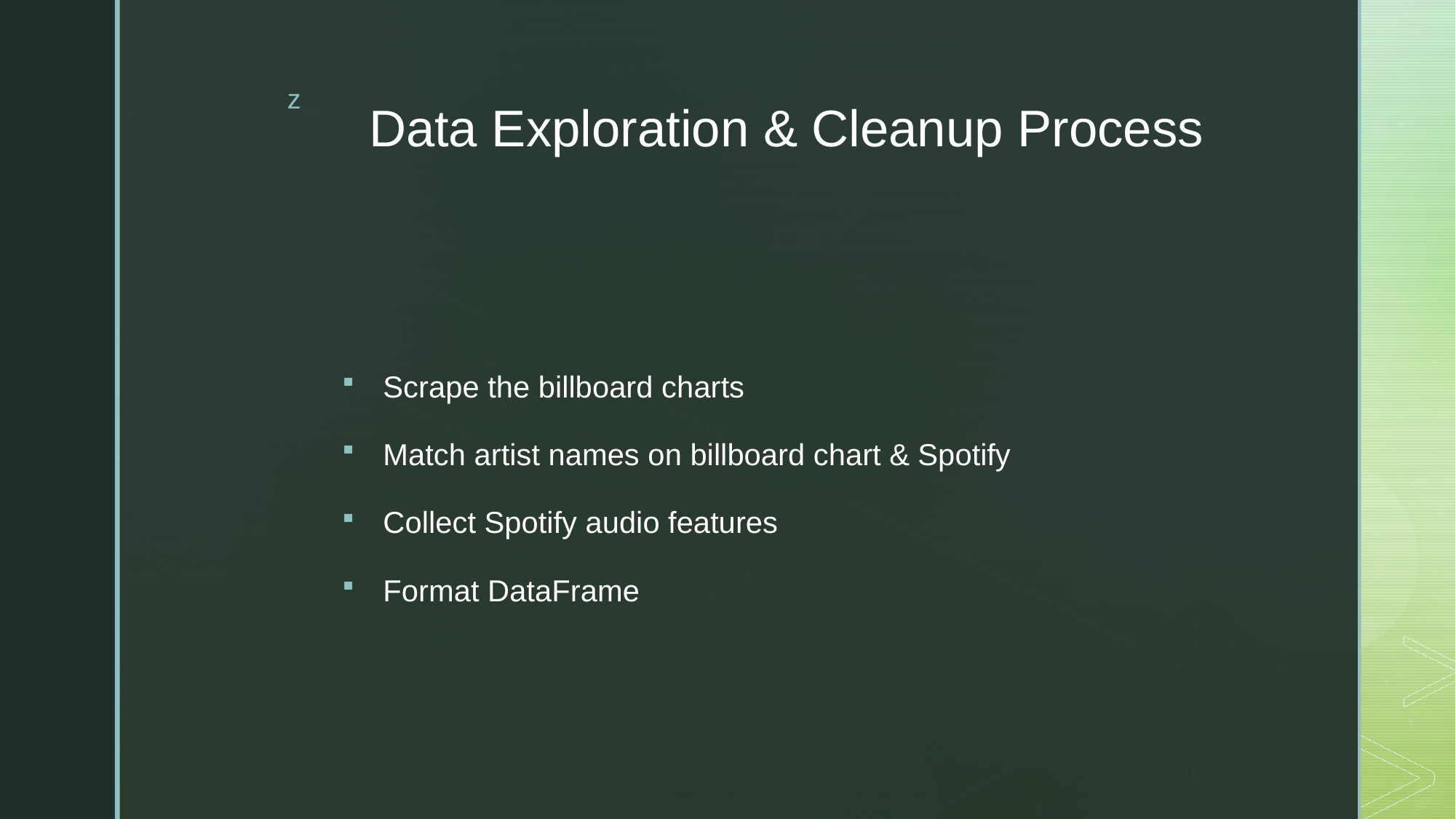

# Data Exploration & Cleanup Process
Scrape the billboard charts
Match artist names on billboard chart & Spotify
Collect Spotify audio features
Format DataFrame